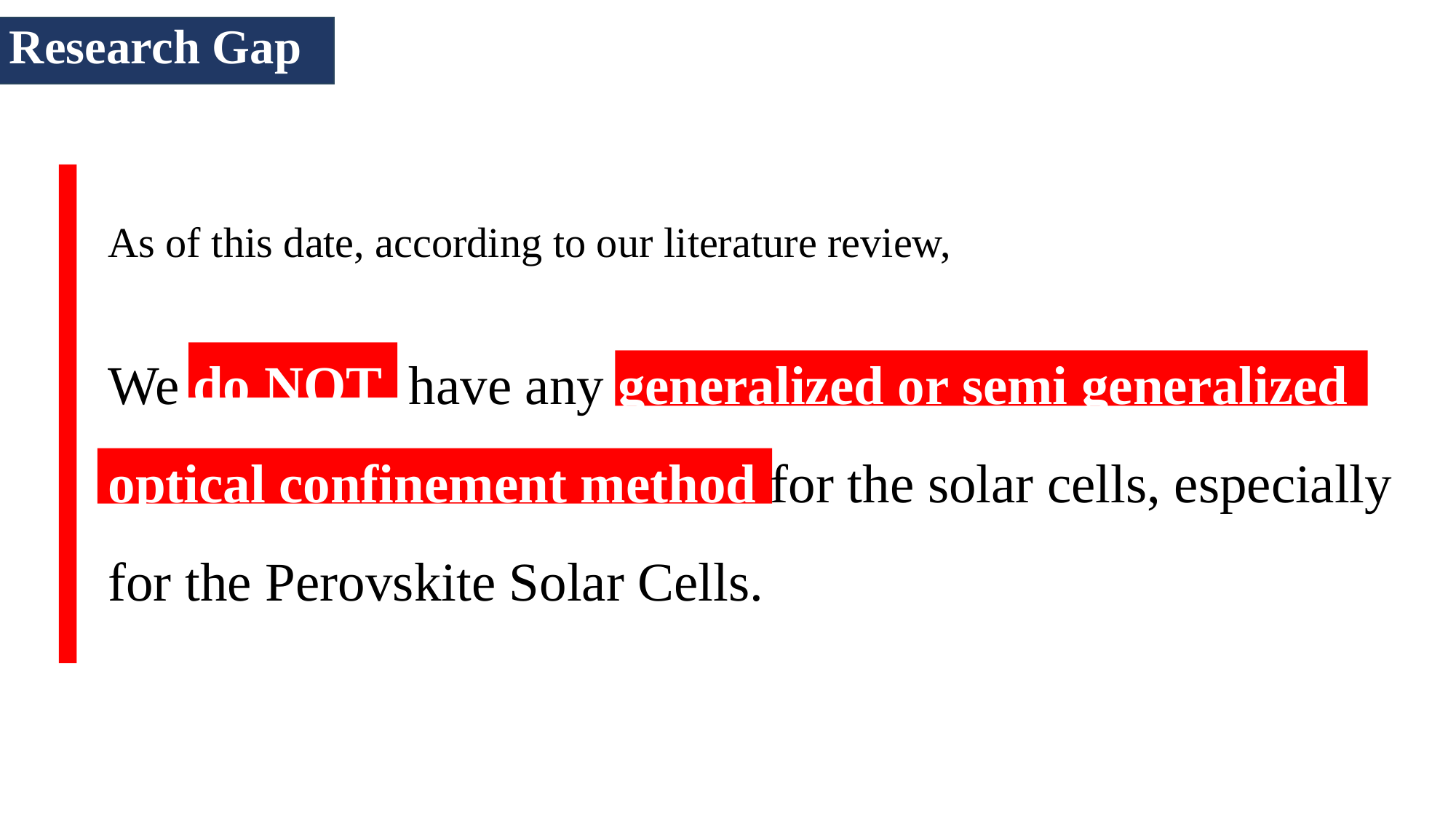

Research Gap

As of this date, according to our literature review,

We do NOT  have any generalized or semi generalized optical confinement method for the solar cells, especially for the Perovskite Solar Cells.